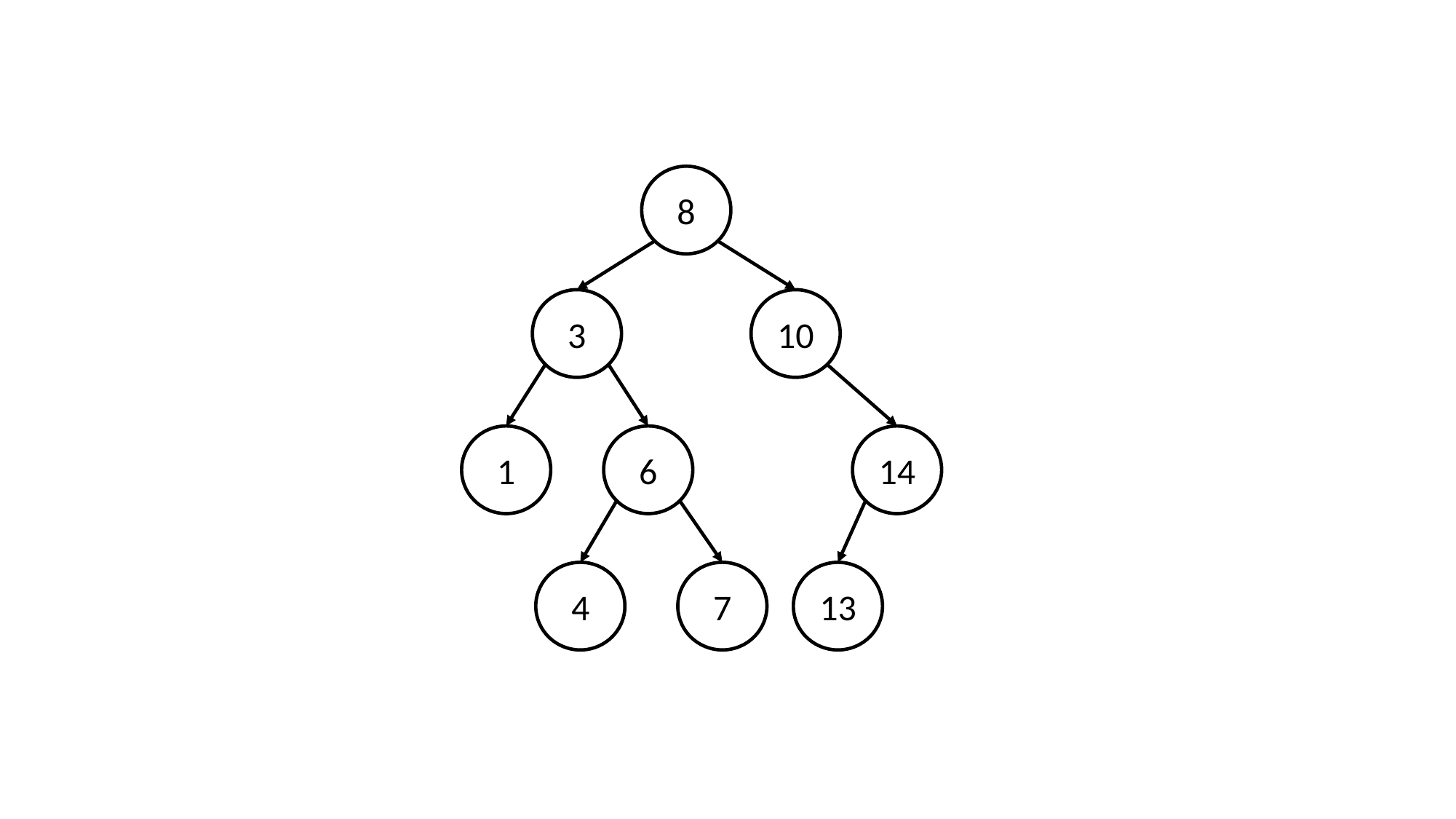

8
3
10
1
6
14
4
7
13